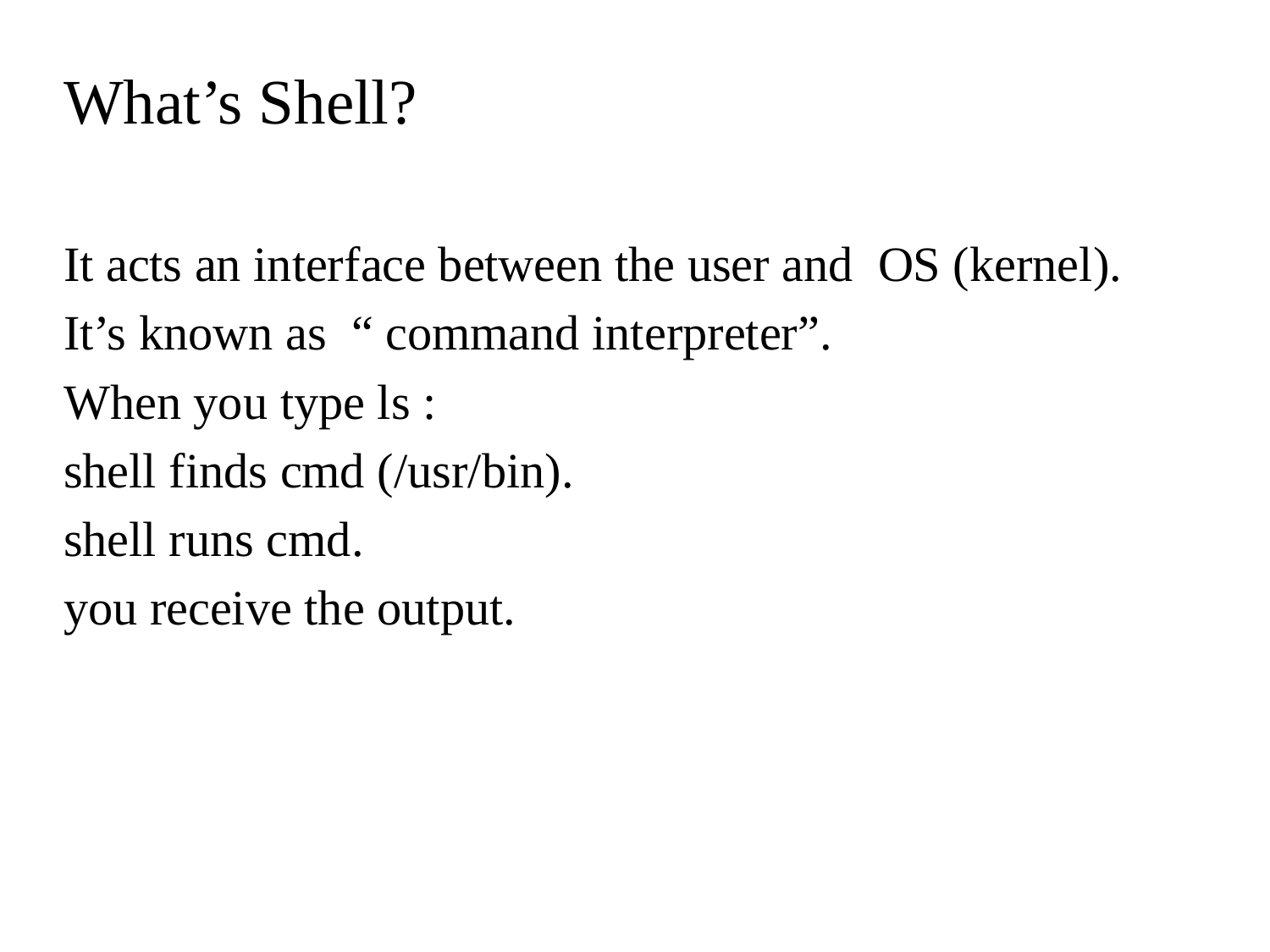

# What’s Shell?
It acts an interface between the user and  OS (kernel).
It’s known as  “ command interpreter”.
When you type ls :
shell finds cmd (/usr/bin).
shell runs cmd.
you receive the output.